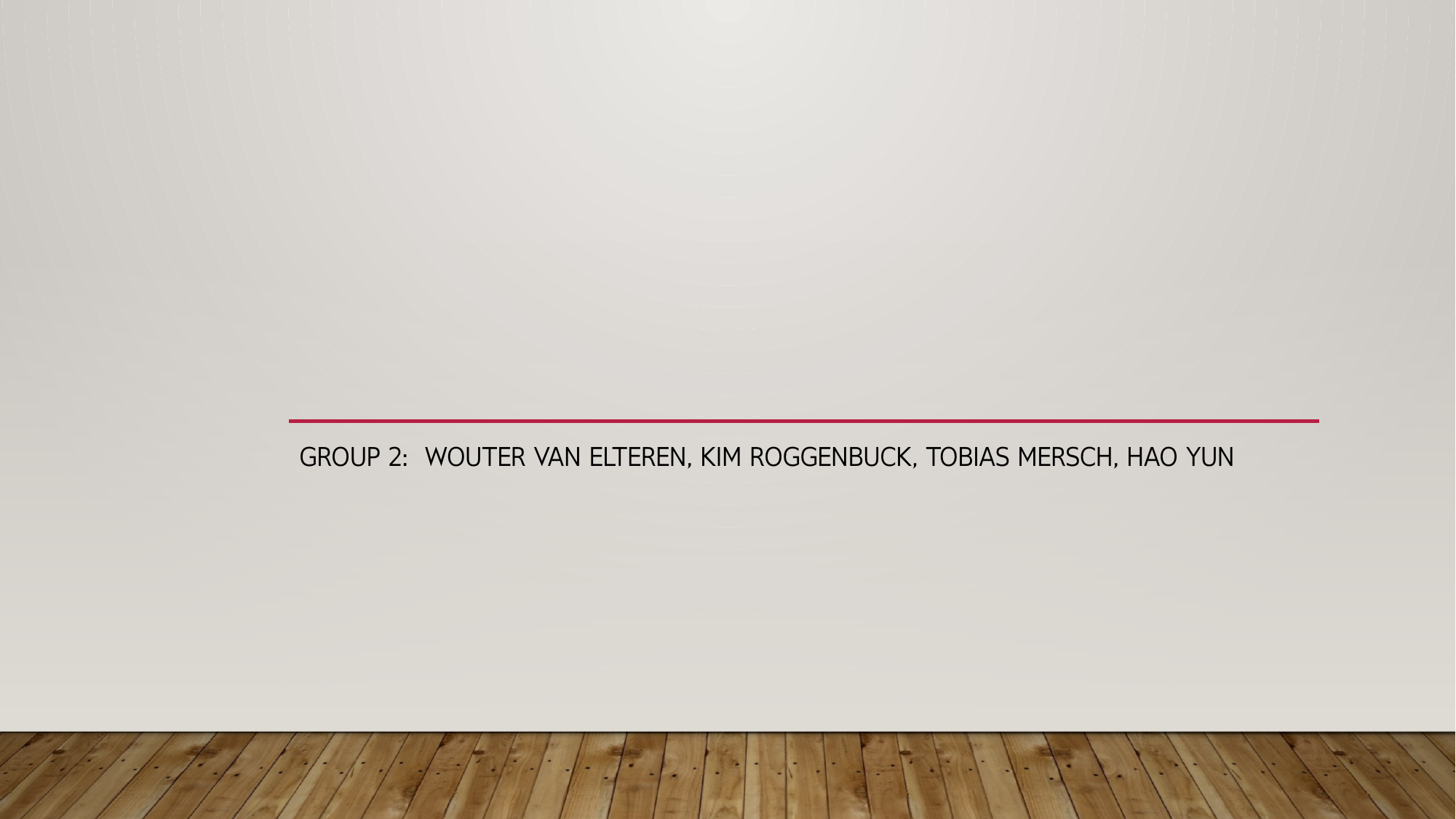

#
Group 2:  wouter van elteren, kim roggenbuck, tobias mersch, hao yun